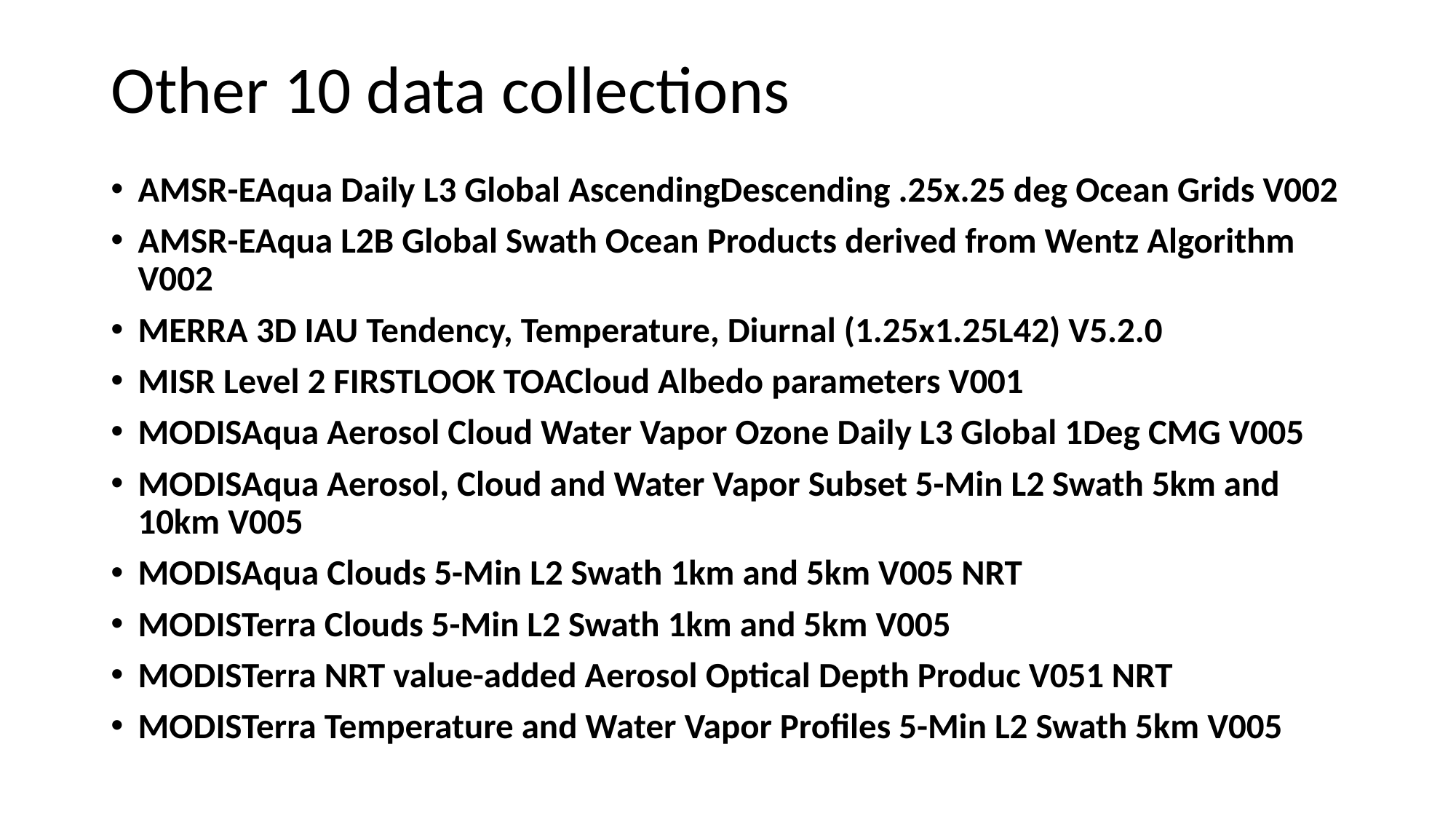

# Other 10 data collections
AMSR-EAqua Daily L3 Global AscendingDescending .25x.25 deg Ocean Grids V002
AMSR-EAqua L2B Global Swath Ocean Products derived from Wentz Algorithm V002
MERRA 3D IAU Tendency, Temperature, Diurnal (1.25x1.25L42) V5.2.0
MISR Level 2 FIRSTLOOK TOACloud Albedo parameters V001
MODISAqua Aerosol Cloud Water Vapor Ozone Daily L3 Global 1Deg CMG V005
MODISAqua Aerosol, Cloud and Water Vapor Subset 5-Min L2 Swath 5km and 10km V005
MODISAqua Clouds 5-Min L2 Swath 1km and 5km V005 NRT
MODISTerra Clouds 5-Min L2 Swath 1km and 5km V005
MODISTerra NRT value-added Aerosol Optical Depth Produc V051 NRT
MODISTerra Temperature and Water Vapor Profiles 5-Min L2 Swath 5km V005